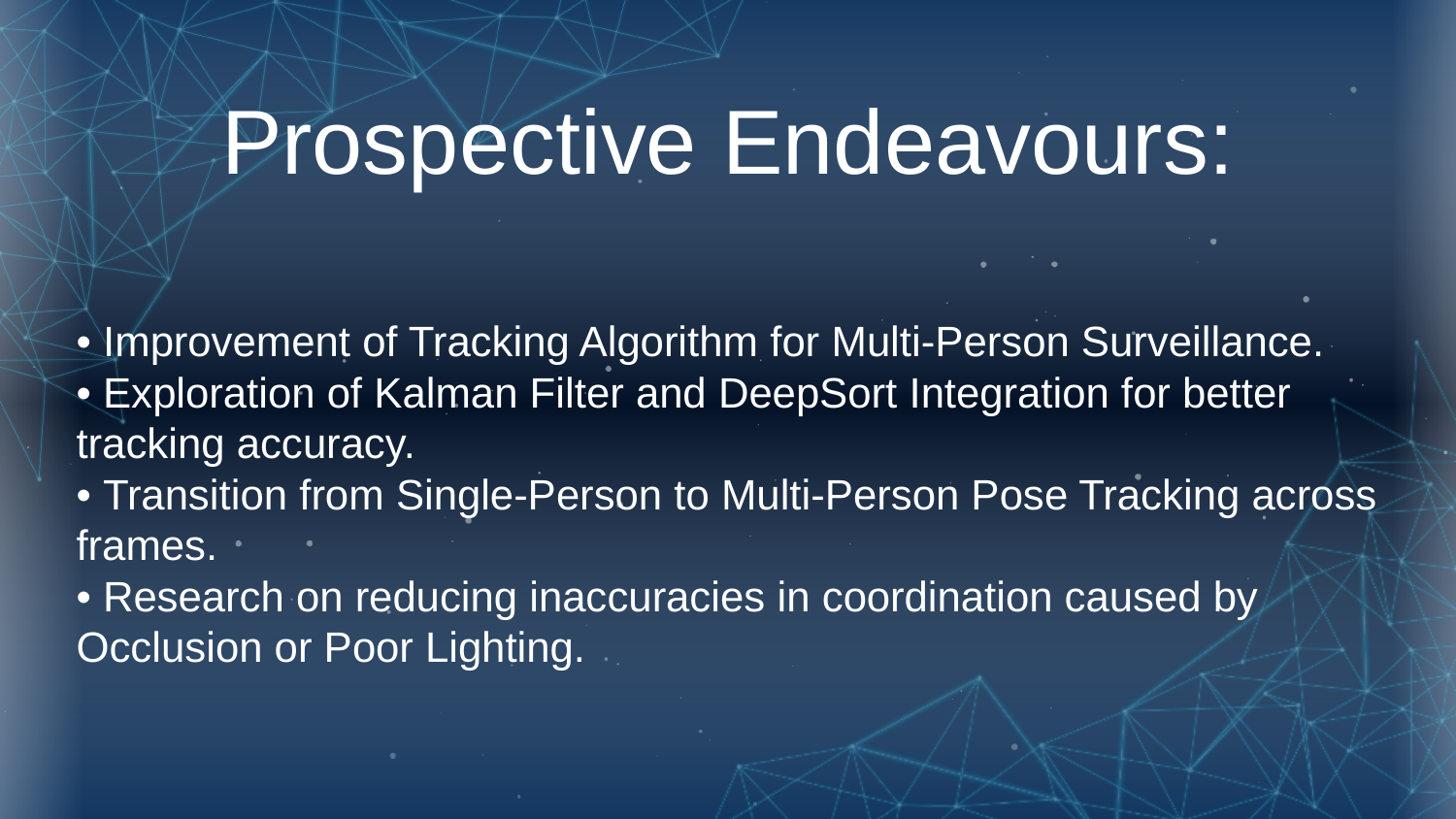

# Prospective Endeavours:
• Improvement of Tracking Algorithm for Multi-Person Surveillance.
• Exploration of Kalman Filter and DeepSort Integration for better tracking accuracy.
• Transition from Single-Person to Multi-Person Pose Tracking across frames.
• Research on reducing inaccuracies in coordination caused by Occlusion or Poor Lighting.